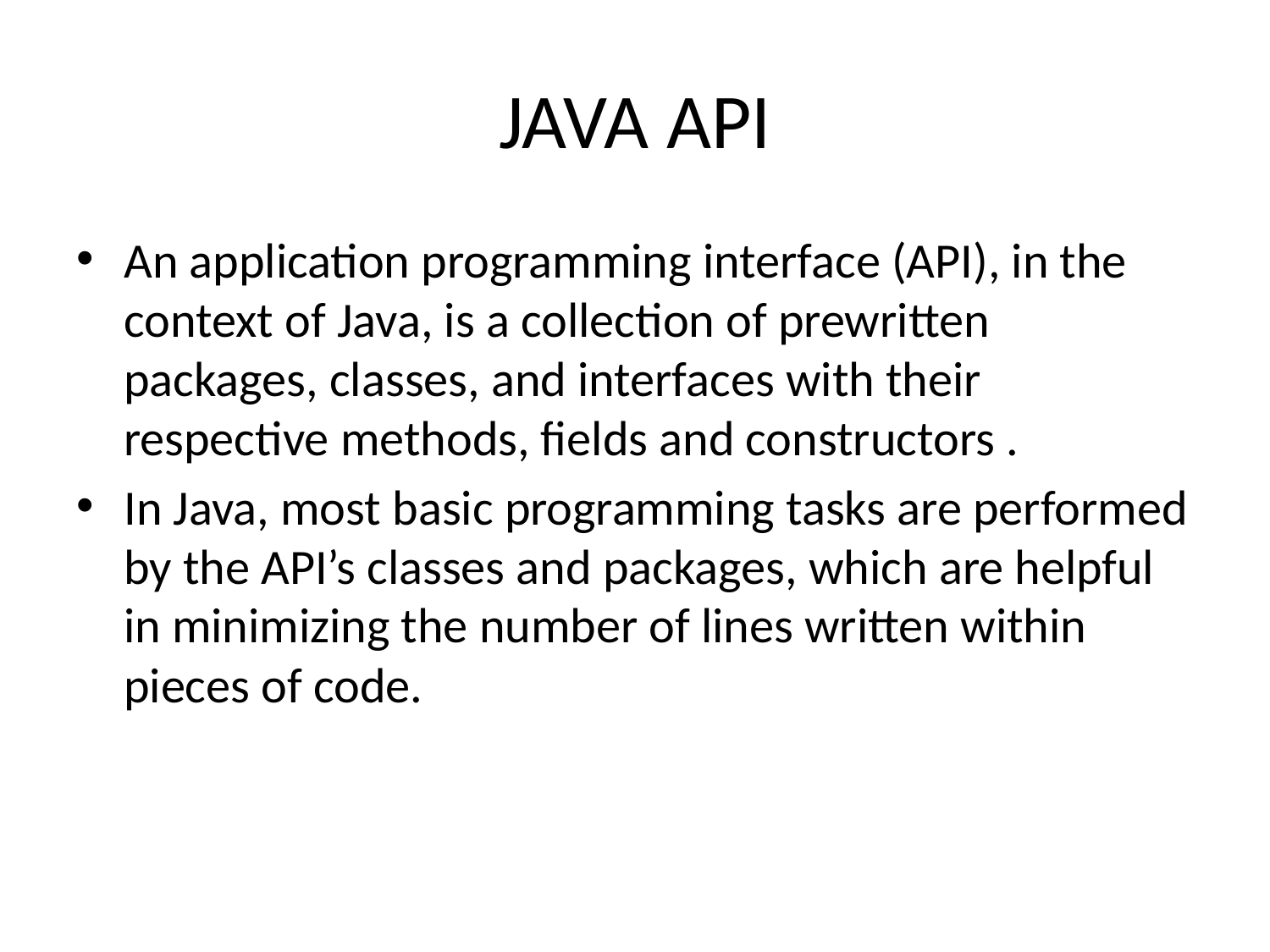

# JAVA API
An application programming interface (API), in the context of Java, is a collection of prewritten packages, classes, and interfaces with their respective methods, fields and constructors .
In Java, most basic programming tasks are performed by the API’s classes and packages, which are helpful in minimizing the number of lines written within pieces of code.